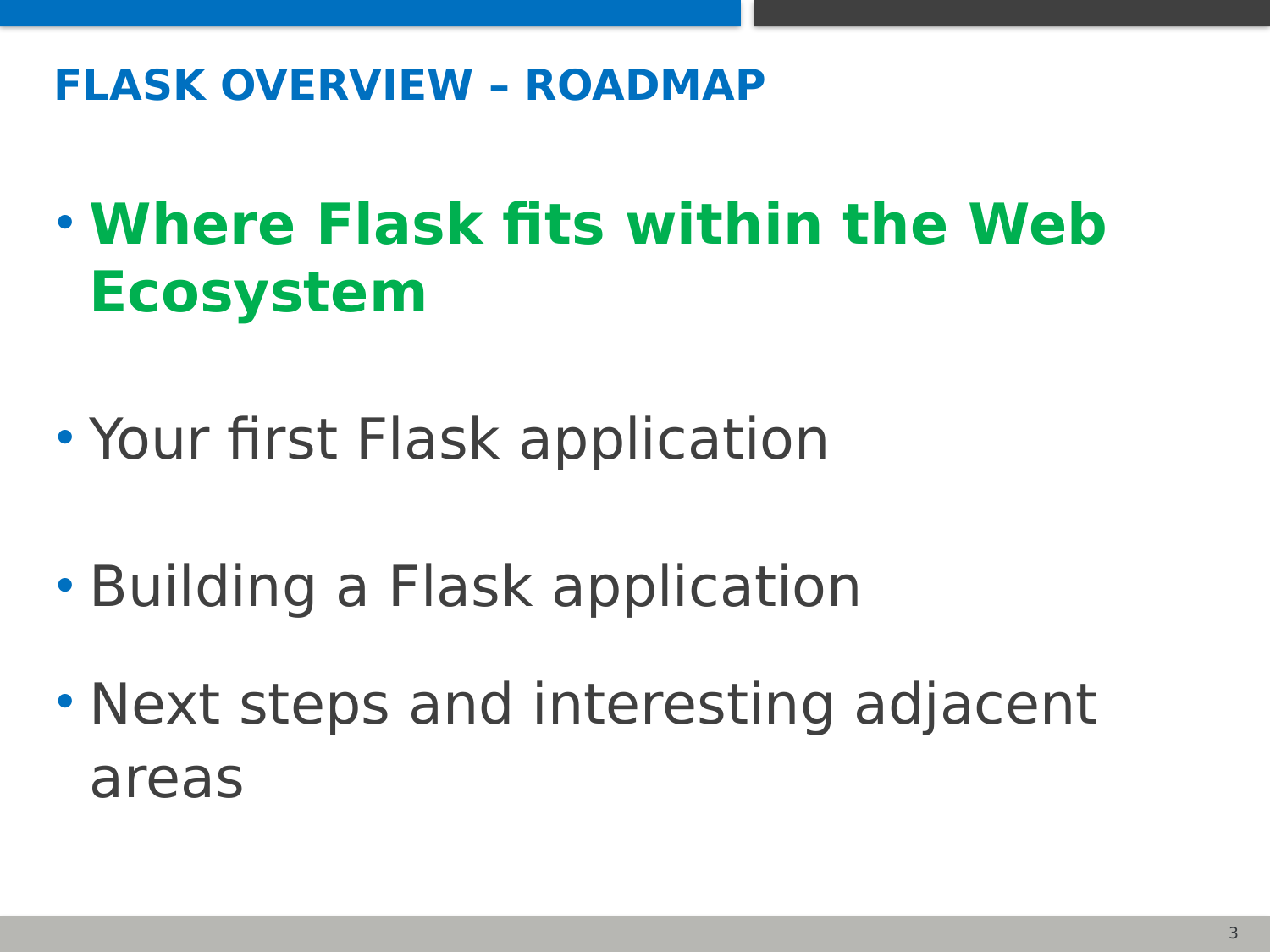

# Flask Overview – Roadmap

Where Flask fits within the Web Ecosystem
Your first Flask application
Building a Flask application
Next steps and interesting adjacent areas